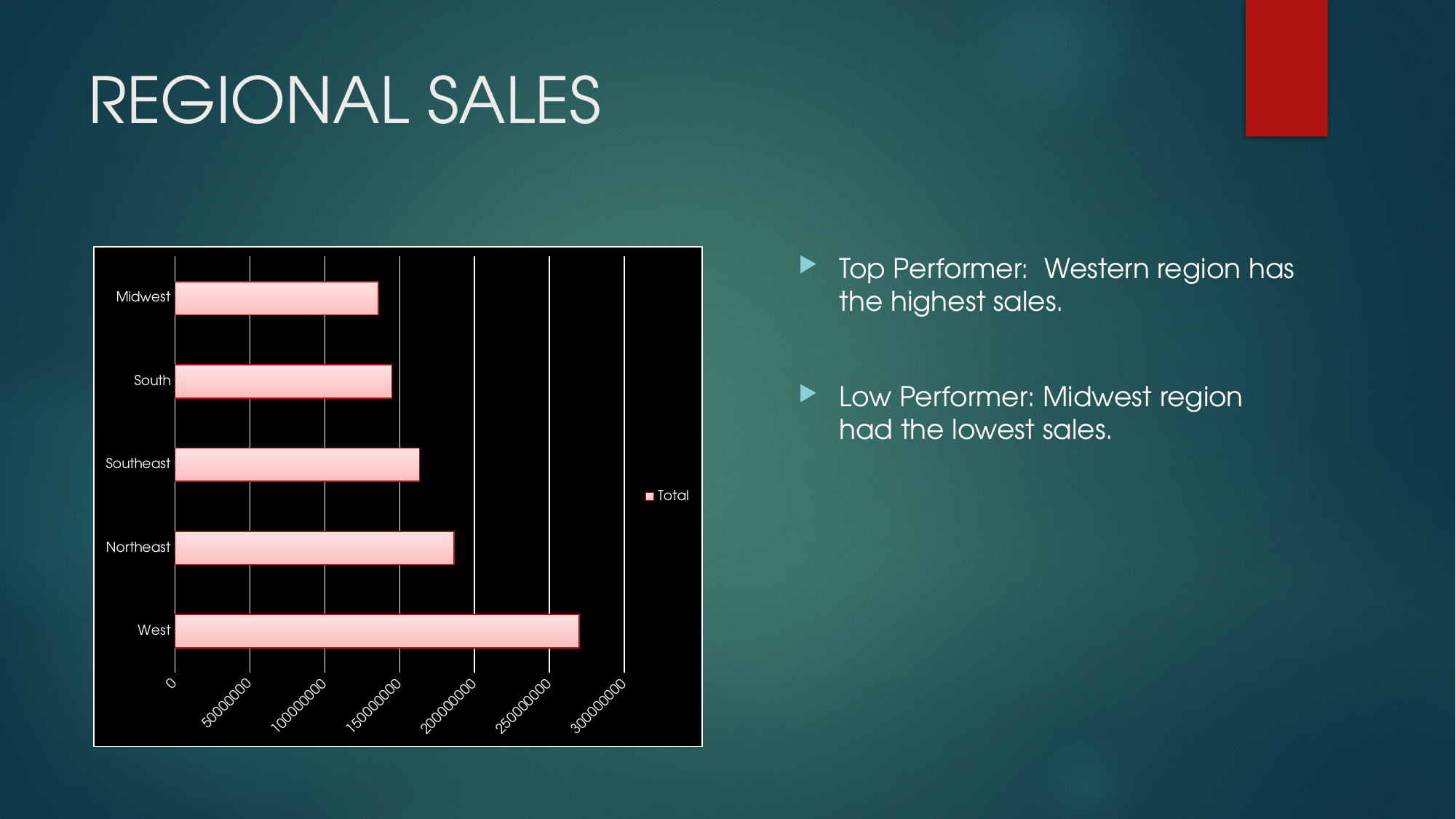

# REGIONAL SALES
Top Performer:  Western region has the highest sales.

Low Performer: Midwest region had the lowest sales.

### Chart

| Category | Total |
|---|---|
| West | 269943182.0 |
| Northeast | 186324067.0 |
| Southeast | 163171236.0 |
| South | 144663181.0 |
| Midwest | 135800459.0 |